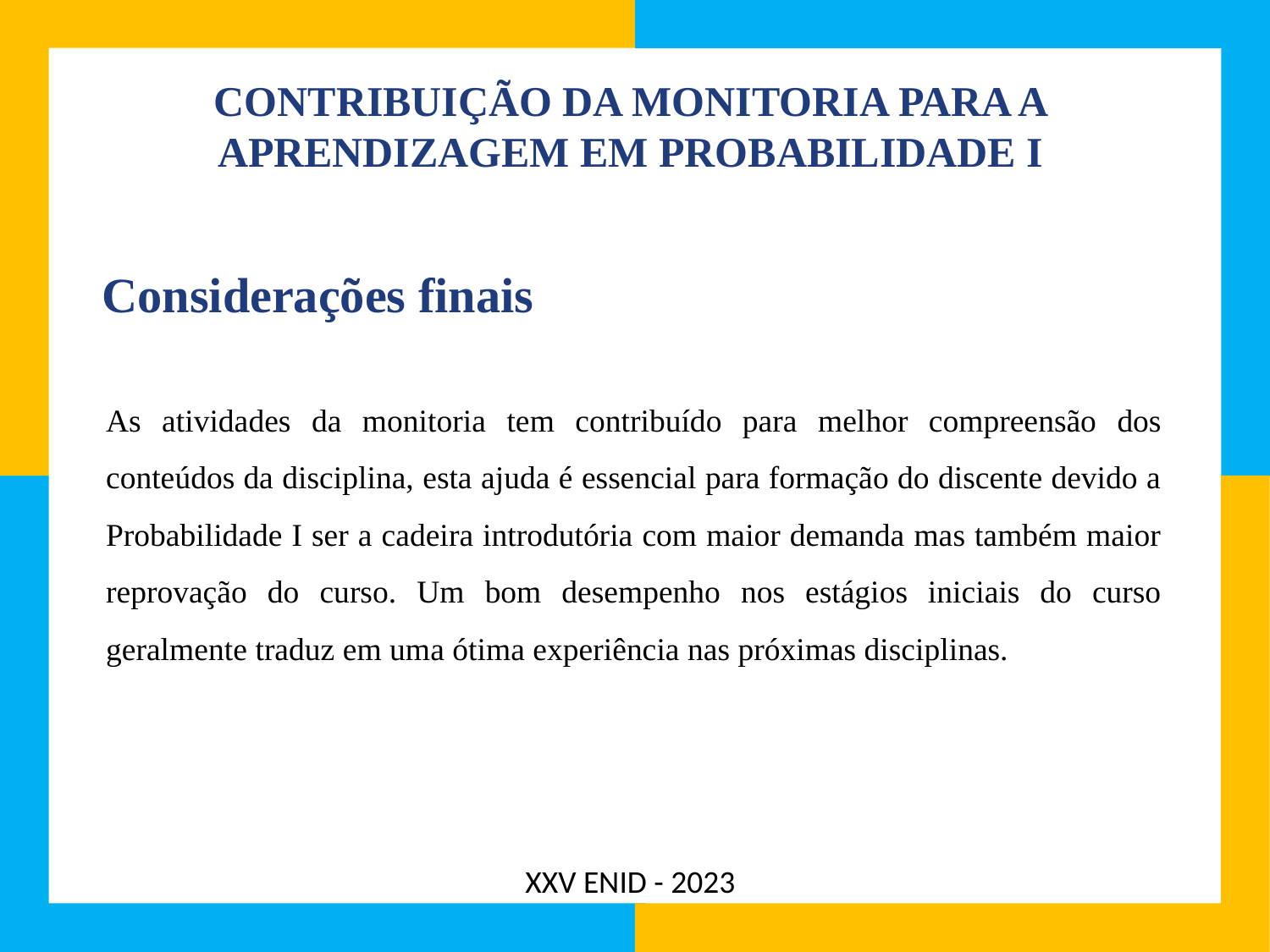

# CONTRIBUIÇÃO DA MONITORIA PARA A APRENDIZAGEM EM PROBABILIDADE I
Considerações finais
As atividades da monitoria tem contribuído para melhor compreensão dos conteúdos da disciplina, esta ajuda é essencial para formação do discente devido a Probabilidade I ser a cadeira introdutória com maior demanda mas também maior reprovação do curso. Um bom desempenho nos estágios iniciais do curso geralmente traduz em uma ótima experiência nas próximas disciplinas.
XXV ENID - 2023